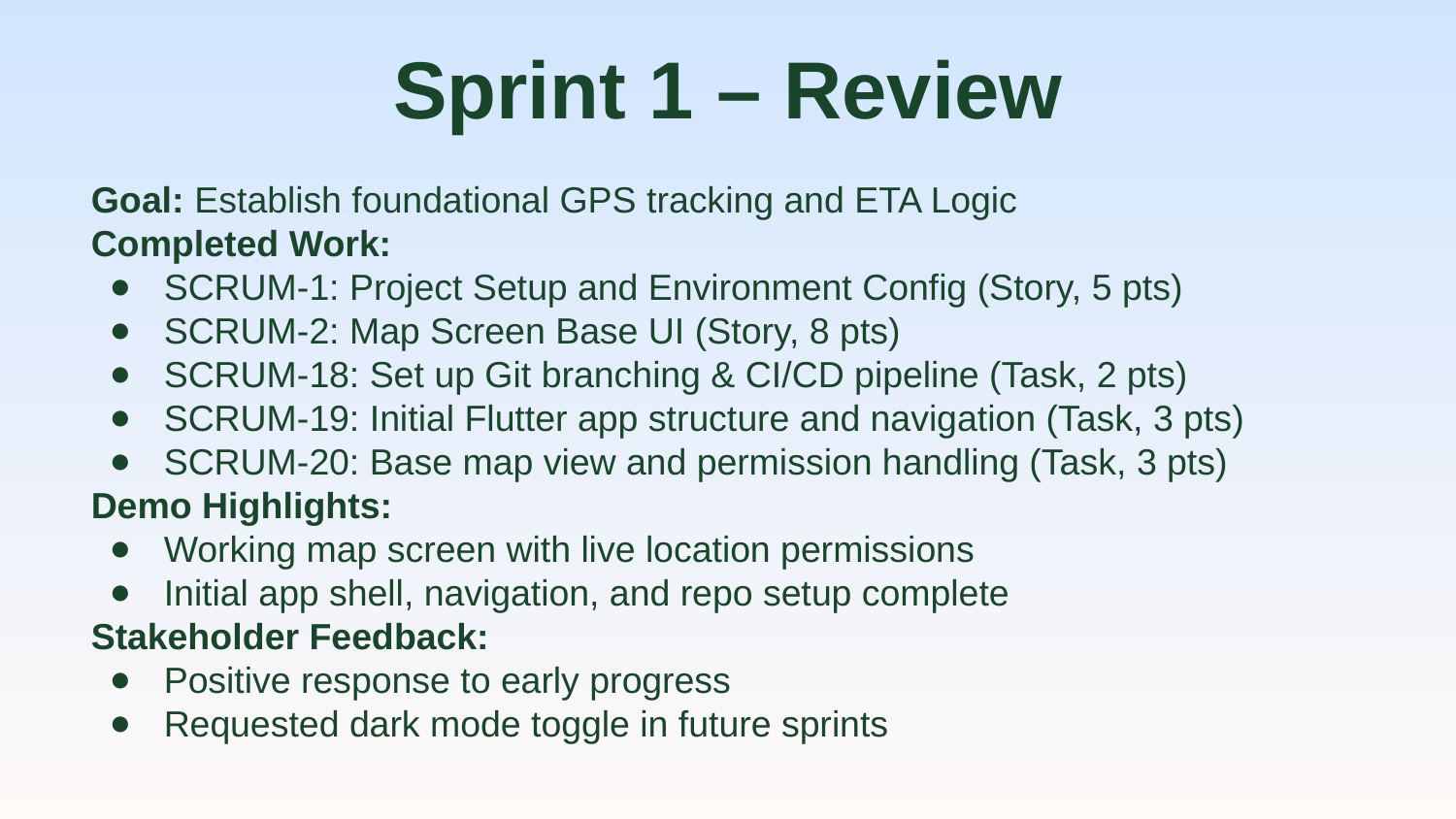

# Sprint 1 – Review
Goal: Establish foundational GPS tracking and ETA Logic
Completed Work:
SCRUM-1: Project Setup and Environment Config (Story, 5 pts)
SCRUM-2: Map Screen Base UI (Story, 8 pts)
SCRUM-18: Set up Git branching & CI/CD pipeline (Task, 2 pts)
SCRUM-19: Initial Flutter app structure and navigation (Task, 3 pts)
SCRUM-20: Base map view and permission handling (Task, 3 pts)
Demo Highlights:
Working map screen with live location permissions
Initial app shell, navigation, and repo setup complete
Stakeholder Feedback:
Positive response to early progress
Requested dark mode toggle in future sprints